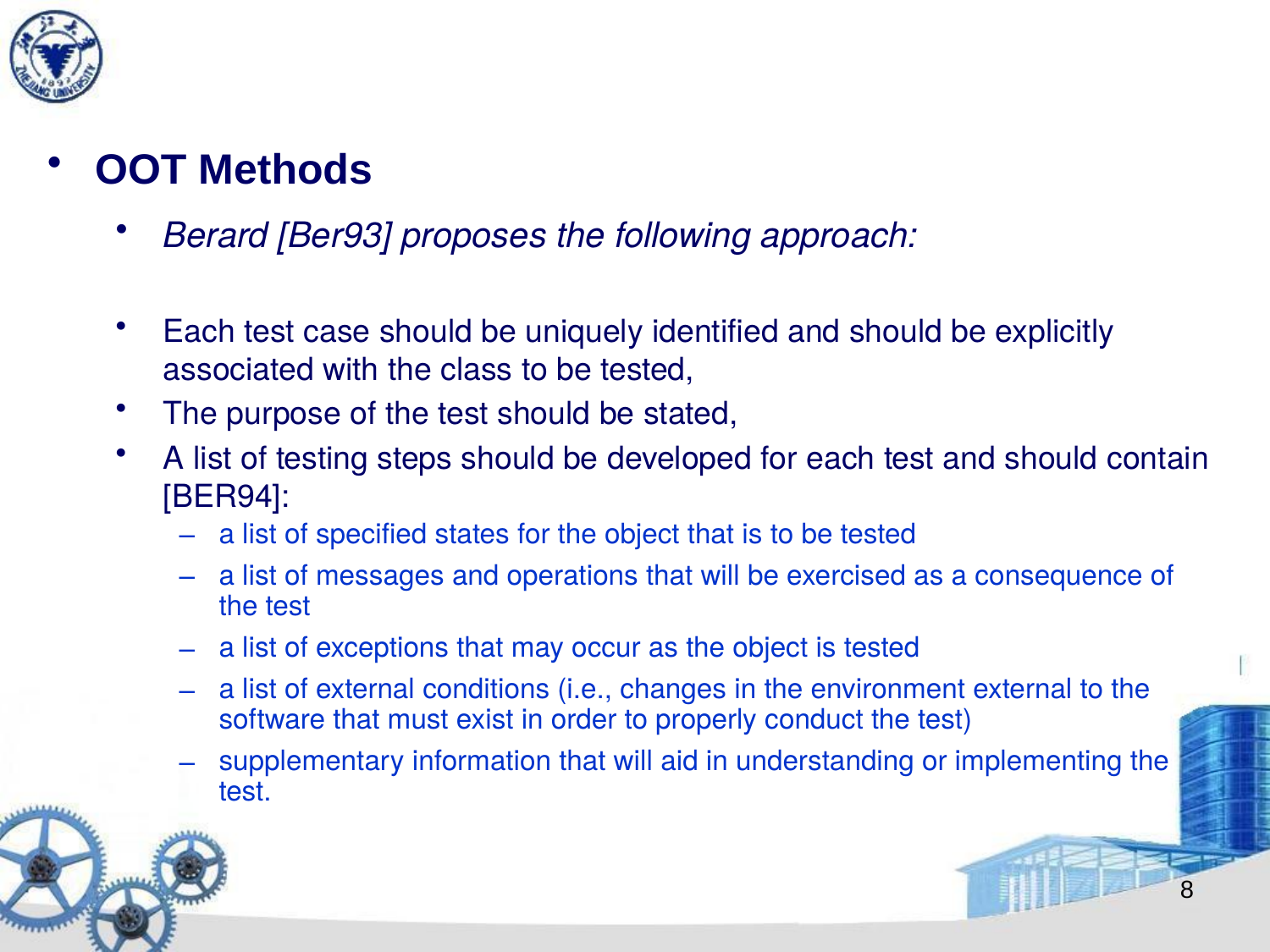

OOT Methods
Berard [Ber93] proposes the following approach:

Each test case should be uniquely identified and should be explicitly associated with the class to be tested,
The purpose of the test should be stated,
A list of testing steps should be developed for each test and should contain [BER94]:
a list of specified states for the object that is to be tested
a list of messages and operations that will be exercised as a consequence of the test
a list of exceptions that may occur as the object is tested
a list of external conditions (i.e., changes in the environment external to the software that must exist in order to properly conduct the test)
supplementary information that will aid in understanding or implementing the test.
8